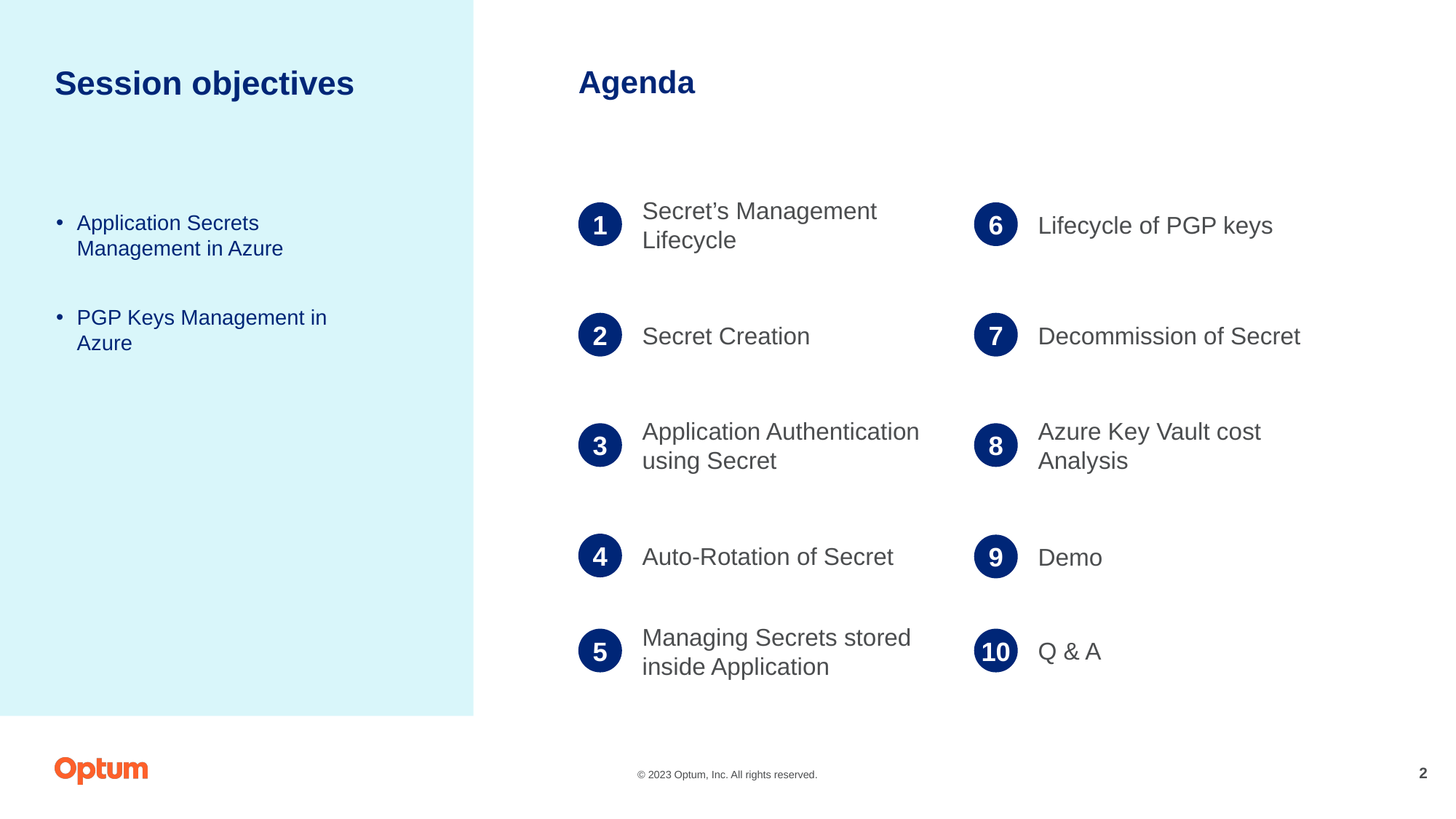

# Session objectives
Agenda
Secret’s Management Lifecycle
1
6
Application Secrets Management in Azure

PGP Keys Management in Azure
Lifecycle of PGP keys
2
7
Secret Creation
Decommission of Secret
Application Authentication using Secret
Azure Key Vault cost Analysis
3
8
4
9
Auto-Rotation of Secret
Demo
Managing Secrets stored inside Application
10
5
Q & A